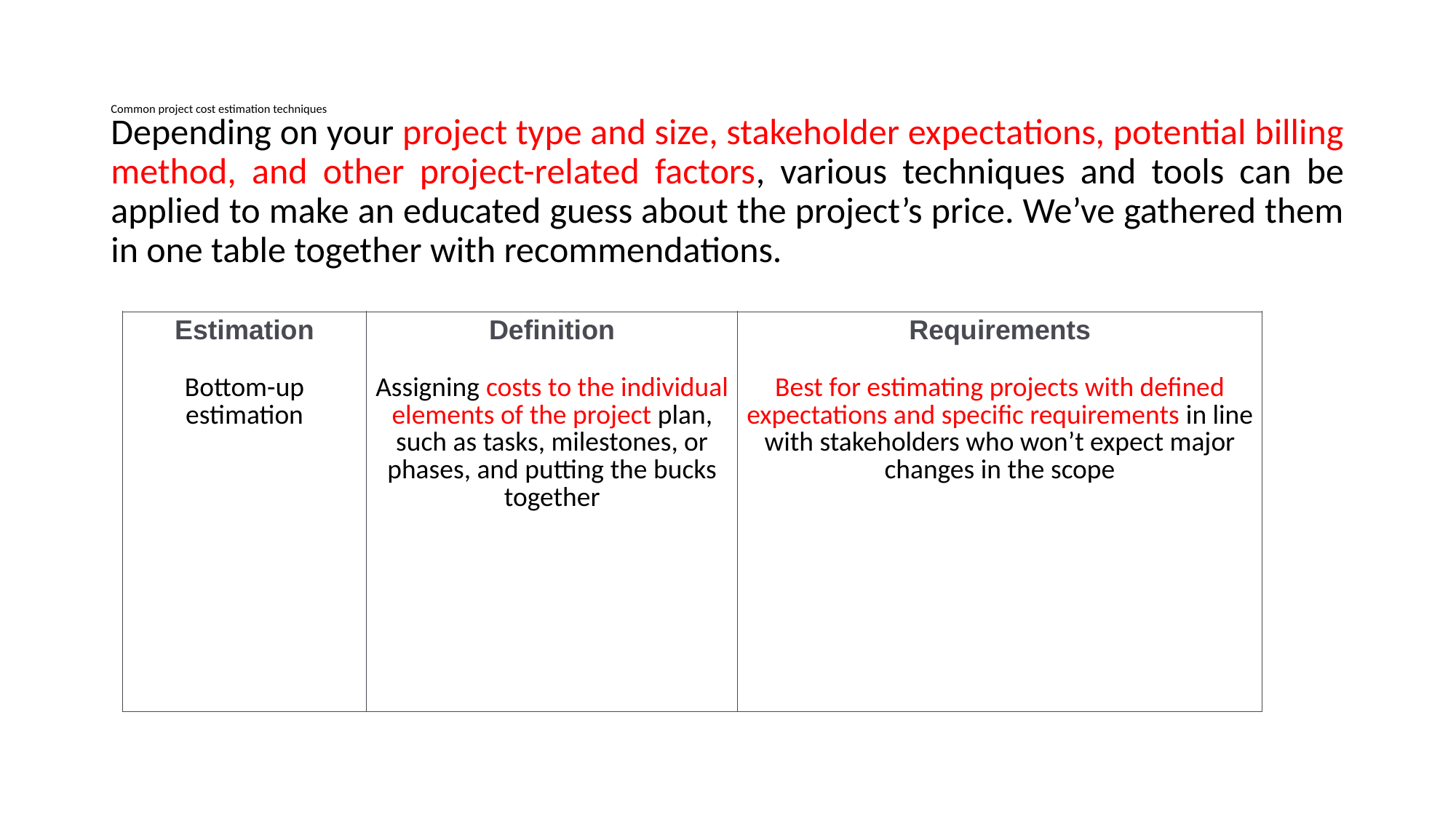

# Common project cost estimation techniques
Depending on your project type and size, stakeholder expectations, potential billing method, and other project-related factors, various techniques and tools can be applied to make an educated guess about the project’s price. We’ve gathered them in one table together with recommendations.

| Estimation Bottom-up estimation | Definition Assigning costs to the individual elements of the project plan, such as tasks, milestones, or phases, and putting the bucks together | Requirements Best for estimating projects with defined expectations and specific requirements in line with stakeholders who won’t expect major changes in the scope |
| --- | --- | --- |